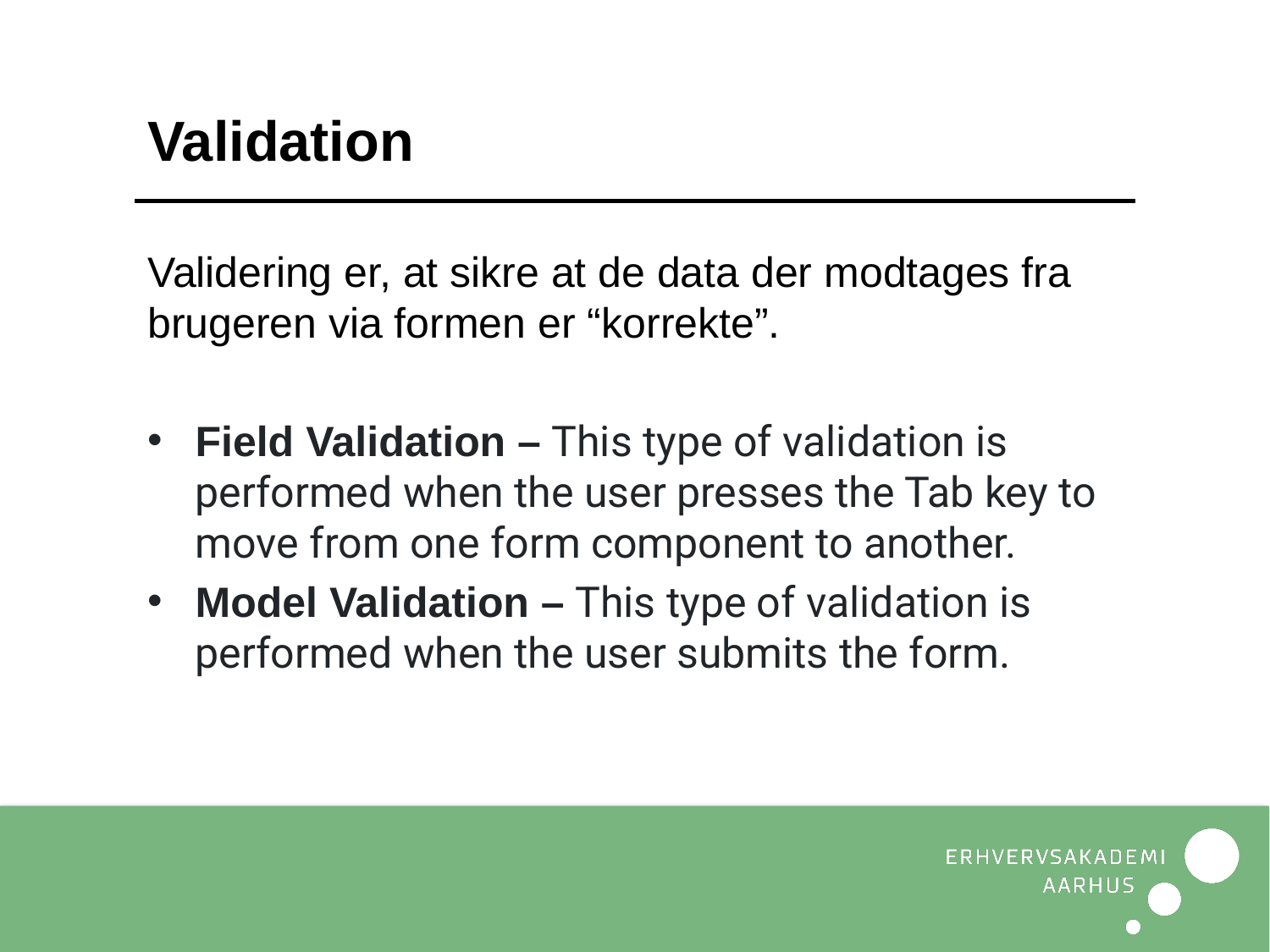

# Validation
Validering er, at sikre at de data der modtages fra brugeren via formen er “korrekte”.

Field Validation – This type of validation is performed when the user presses the Tab key to move from one form component to another.
Model Validation – This type of validation is performed when the user submits the form.